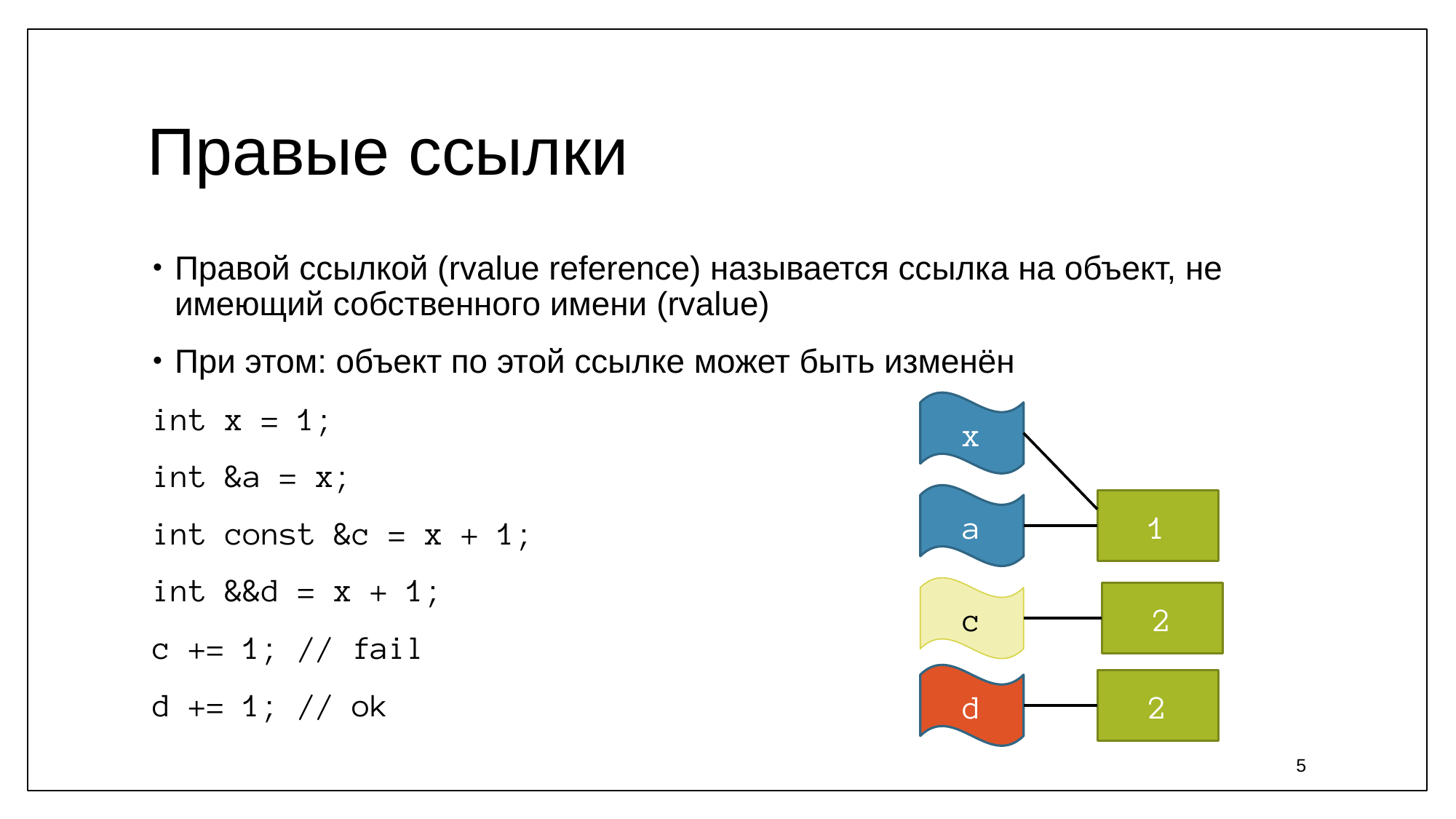

# Правые ссылки
Правой ссылкой (rvalue reference) называется ссылка на объект, не имеющий собственного имени (rvalue)
При этом: объект по этой ссылке может быть изменён
int x = 1;
int &a = x;
int const &c = x + 1;
int &&d = x + 1;
c += 1; // fail
d += 1; // ok
x
a
1
c
2
d
2
5